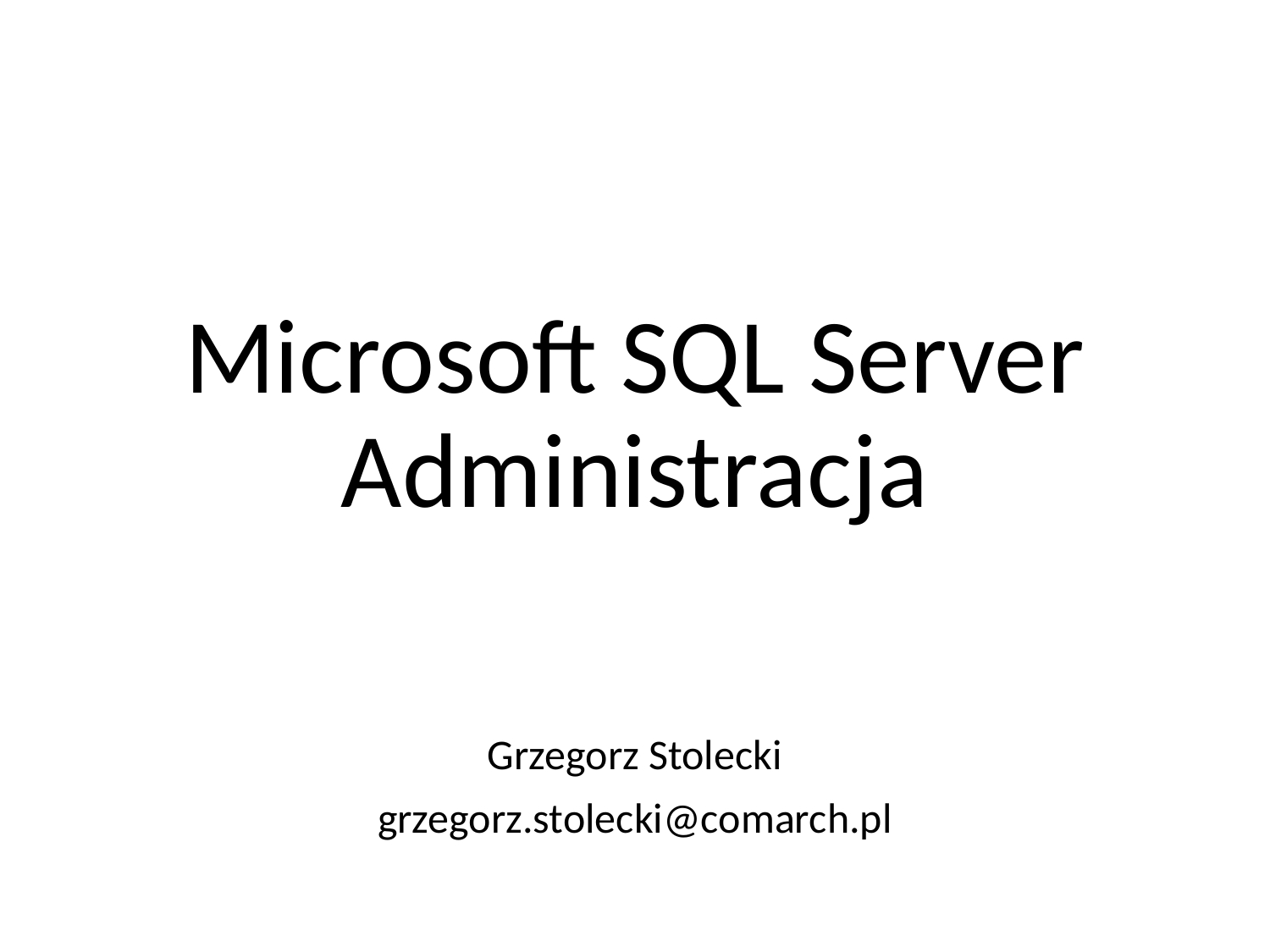

# Microsoft SQL Server Administracja
Grzegorz Stolecki
grzegorz.stolecki@comarch.pl